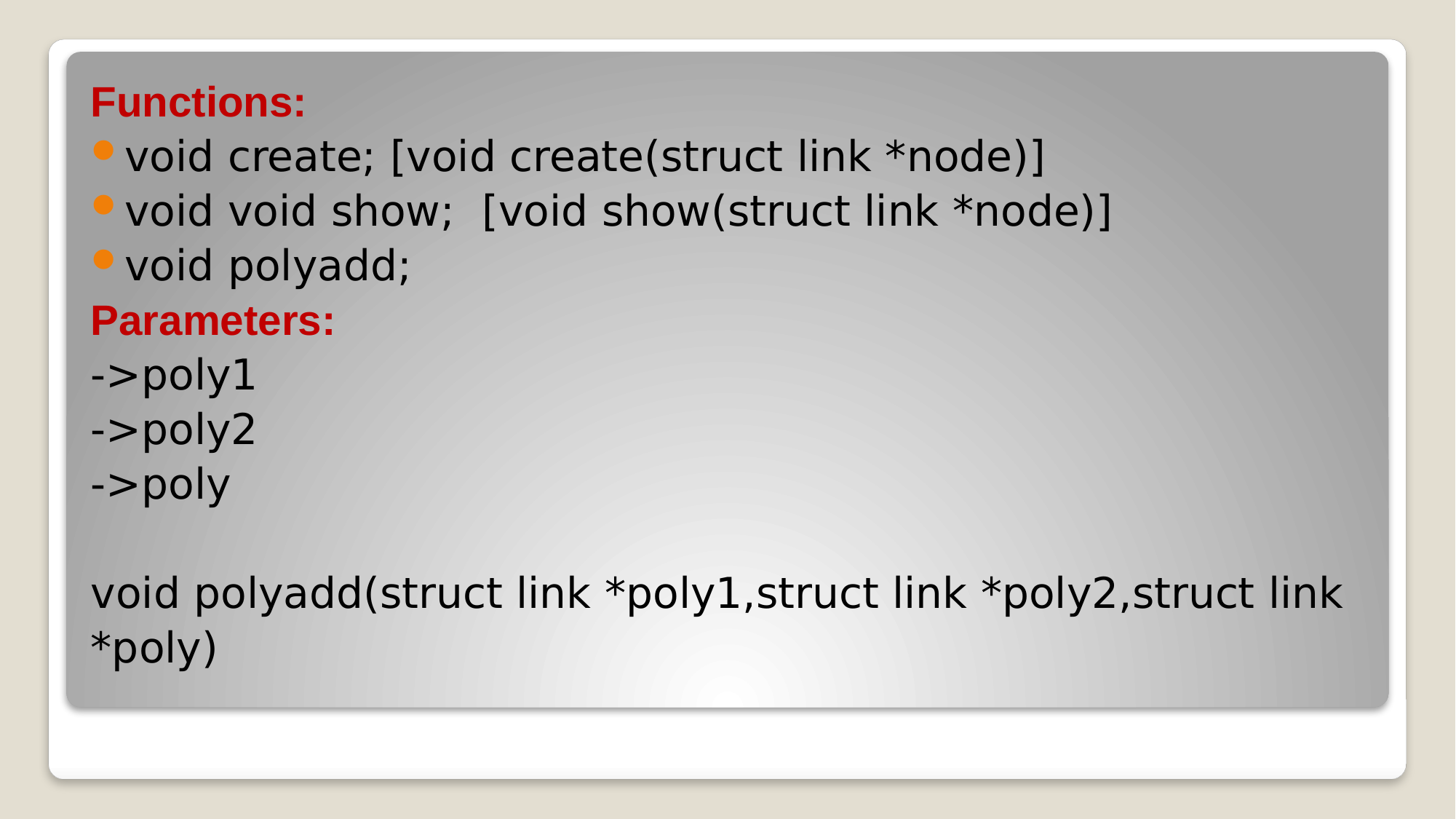

Functions:
void create; [void create(struct link *node)]
void void show;  [void show(struct link *node)]
void polyadd;
Parameters:
->poly1
->poly2
->poly

void polyadd(struct link *poly1,struct link *poly2,struct link
*poly)